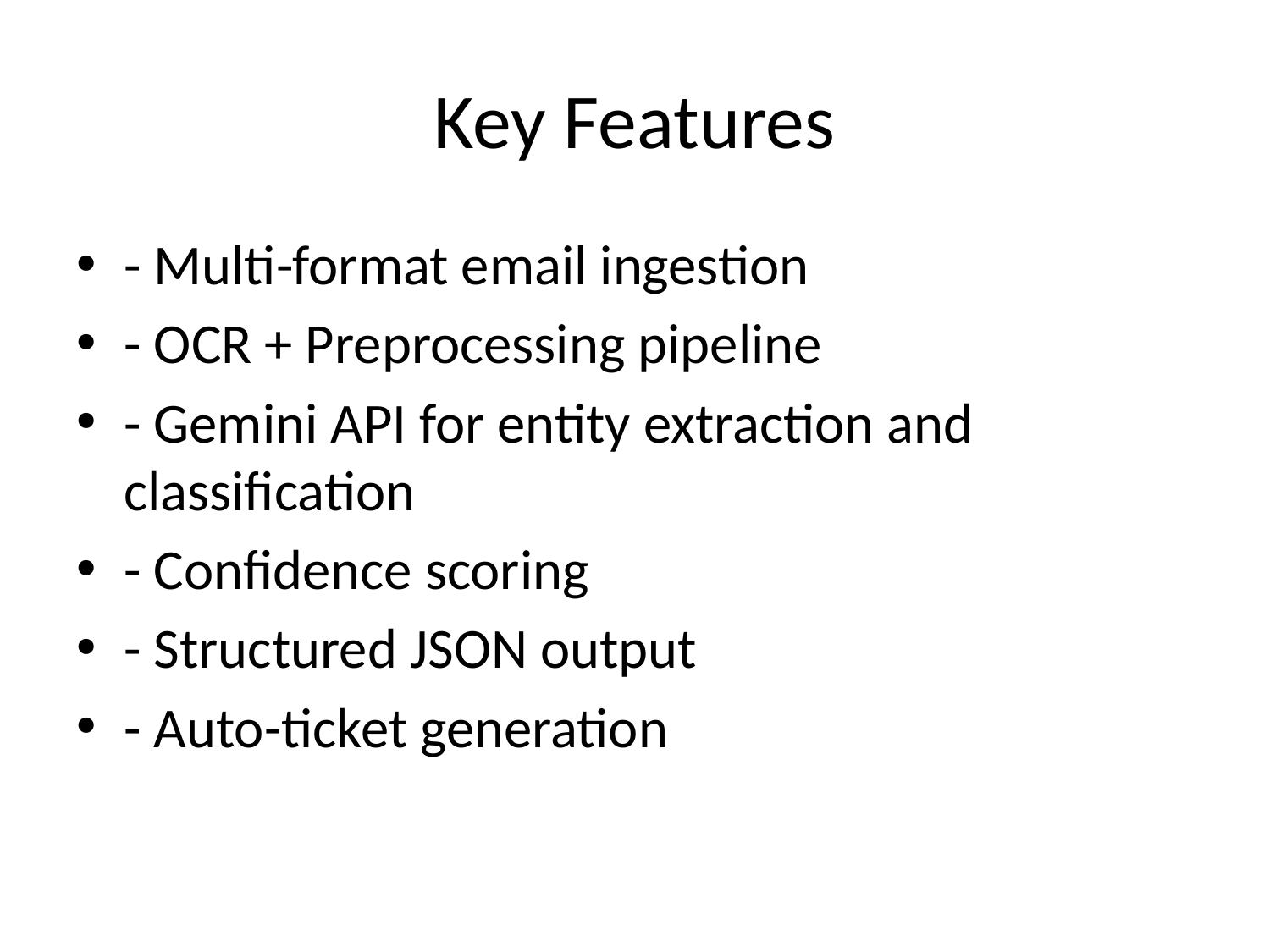

# Key Features
- Multi-format email ingestion
- OCR + Preprocessing pipeline
- Gemini API for entity extraction and classification
- Confidence scoring
- Structured JSON output
- Auto-ticket generation